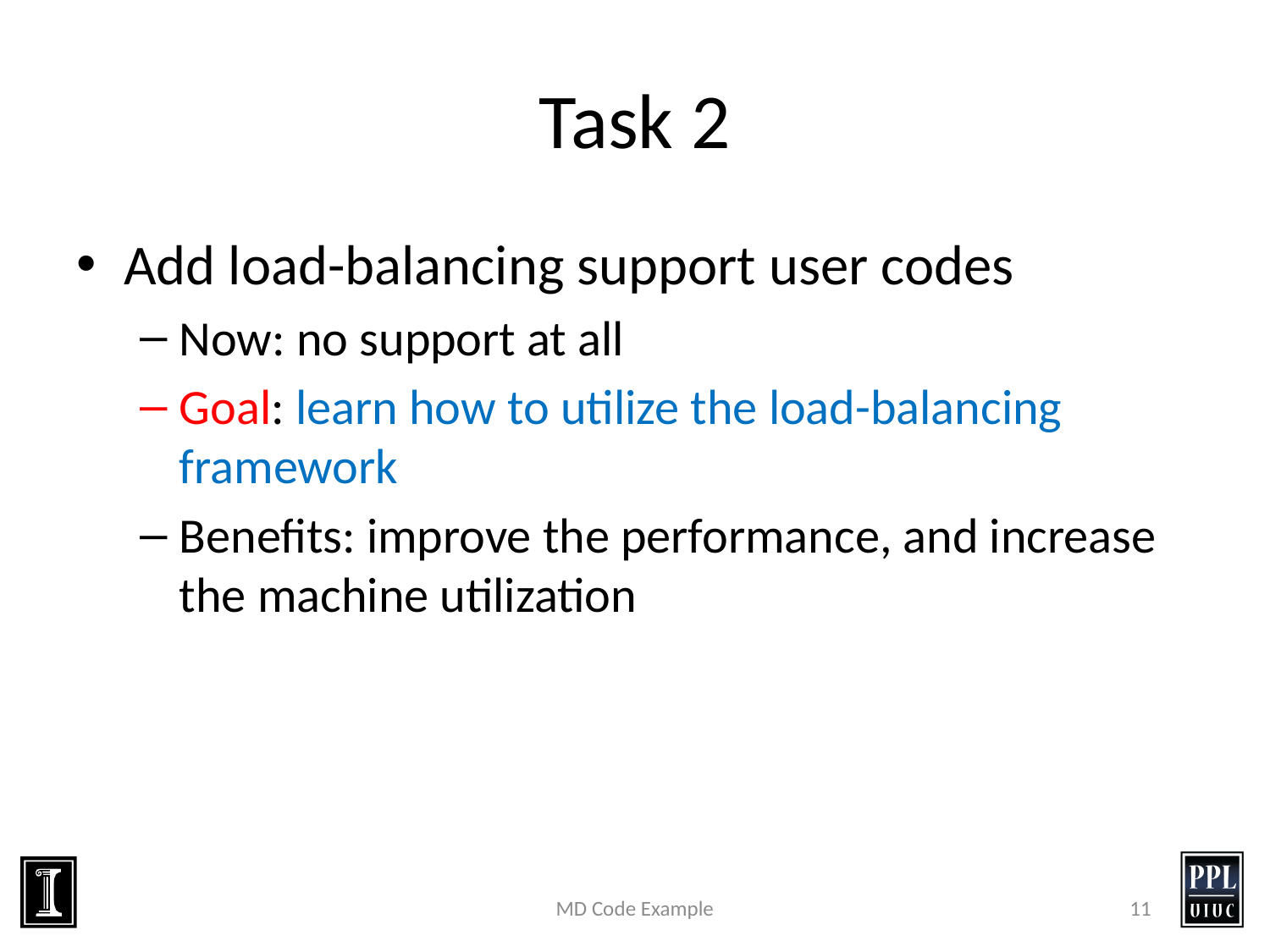

# Task 2
Add load-balancing support user codes
Now: no support at all
Goal: learn how to utilize the load-balancing framework
Benefits: improve the performance, and increase the machine utilization
MD Code Example
11